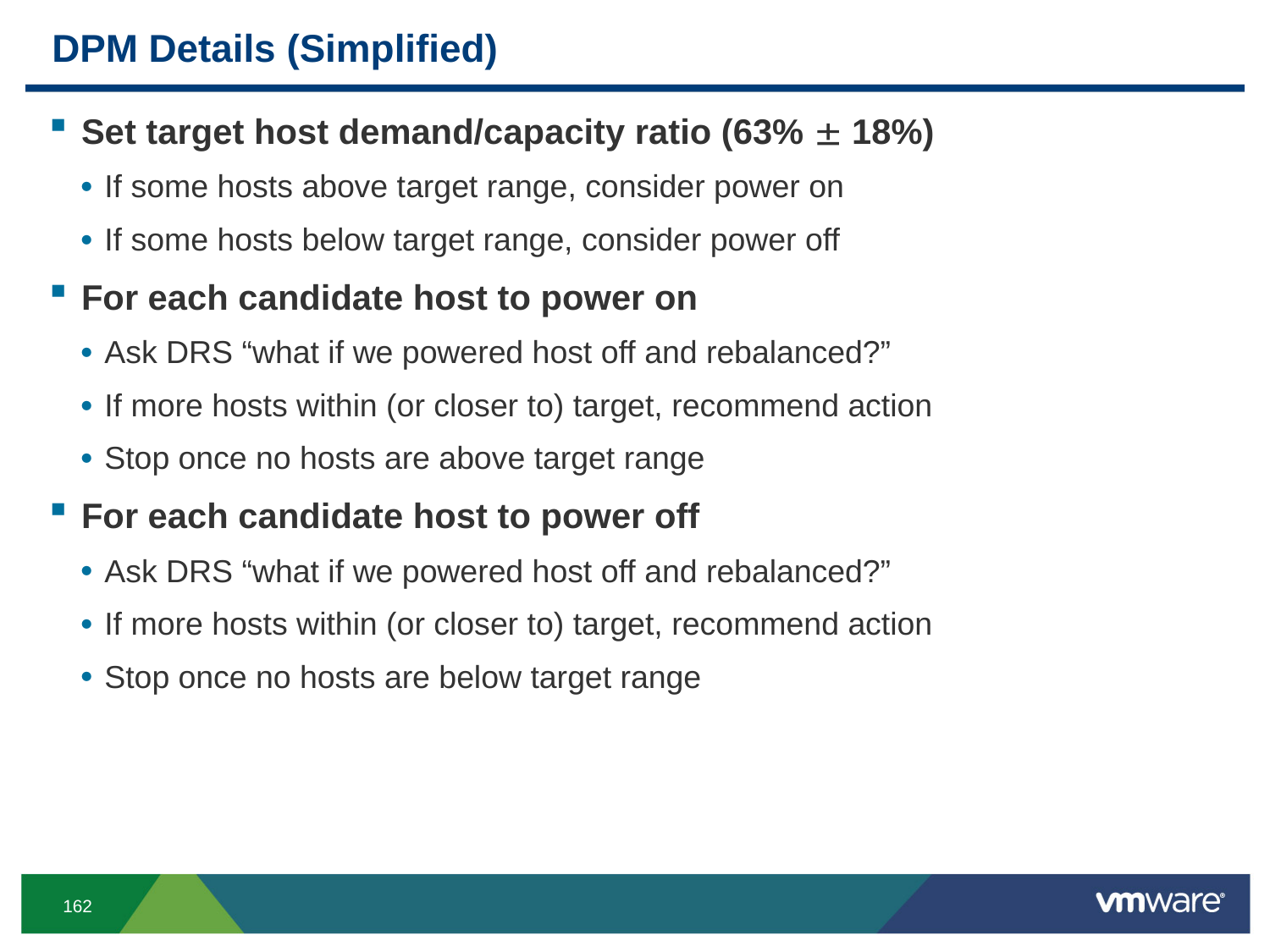

# DPM Details (Simplified)
Set target host demand/capacity ratio (63% ± 18%)
If some hosts above target range, consider power on
If some hosts below target range, consider power off
For each candidate host to power on
Ask DRS “what if we powered host off and rebalanced?”
If more hosts within (or closer to) target, recommend action
Stop once no hosts are above target range
For each candidate host to power off
Ask DRS “what if we powered host off and rebalanced?”
If more hosts within (or closer to) target, recommend action
Stop once no hosts are below target range